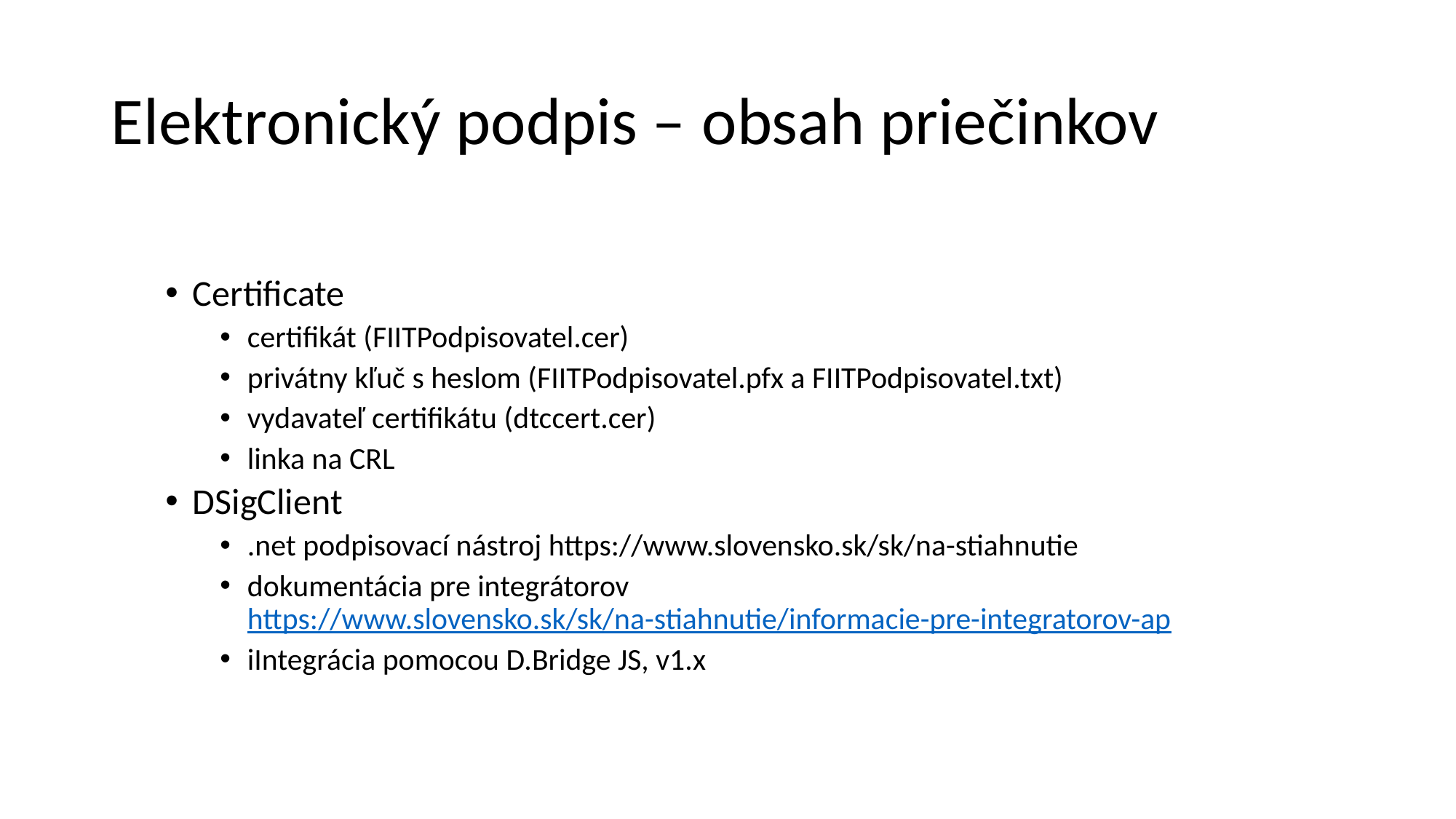

# Elektronický podpis – obsah priečinkov

Certificate
certifikát (FIITPodpisovatel.cer)
privátny kľuč s heslom (FIITPodpisovatel.pfx a FIITPodpisovatel.txt)
vydavateľ certifikátu (dtccert.cer)
linka na CRL
DSigClient
.net podpisovací nástroj https://www.slovensko.sk/sk/na-stiahnutie
dokumentácia pre integrátorov https://www.slovensko.sk/sk/na-stiahnutie/informacie-pre-integratorov-ap
iIntegrácia pomocou D.Bridge JS, v1.x